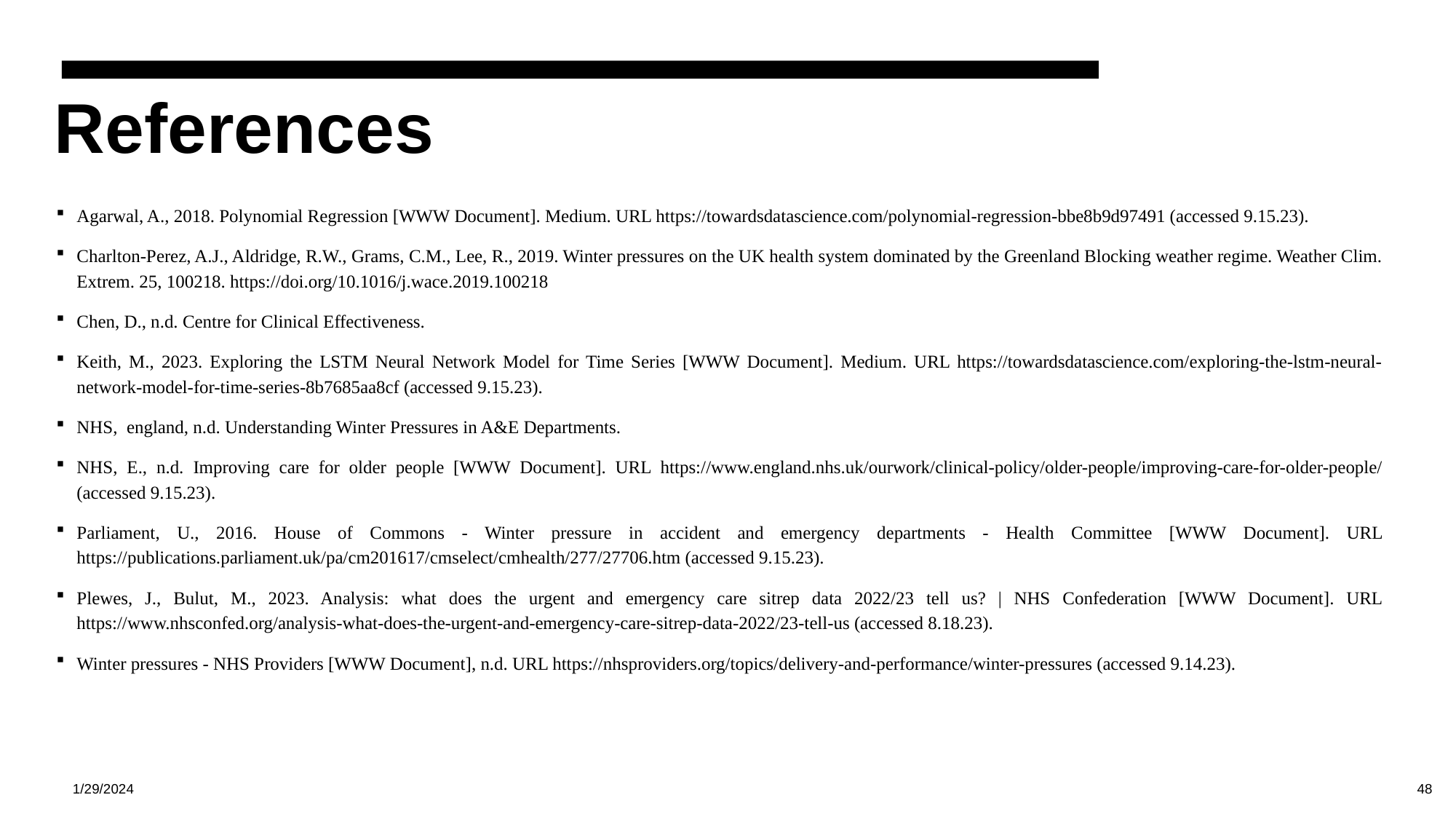

References
Agarwal, A., 2018. Polynomial Regression [WWW Document]. Medium. URL https://towardsdatascience.com/polynomial-regression-bbe8b9d97491 (accessed 9.15.23).
Charlton-Perez, A.J., Aldridge, R.W., Grams, C.M., Lee, R., 2019. Winter pressures on the UK health system dominated by the Greenland Blocking weather regime. Weather Clim. Extrem. 25, 100218. https://doi.org/10.1016/j.wace.2019.100218
Chen, D., n.d. Centre for Clinical Effectiveness.
Keith, M., 2023. Exploring the LSTM Neural Network Model for Time Series [WWW Document]. Medium. URL https://towardsdatascience.com/exploring-the-lstm-neural-network-model-for-time-series-8b7685aa8cf (accessed 9.15.23).
NHS,  england, n.d. Understanding Winter Pressures in A&E Departments.
NHS, E., n.d. Improving care for older people [WWW Document]. URL https://www.england.nhs.uk/ourwork/clinical-policy/older-people/improving-care-for-older-people/ (accessed 9.15.23).
Parliament, U., 2016. House of Commons - Winter pressure in accident and emergency departments - Health Committee [WWW Document]. URL https://publications.parliament.uk/pa/cm201617/cmselect/cmhealth/277/27706.htm (accessed 9.15.23).
Plewes, J., Bulut, M., 2023. Analysis: what does the urgent and emergency care sitrep data 2022/23 tell us? | NHS Confederation [WWW Document]. URL https://www.nhsconfed.org/analysis-what-does-the-urgent-and-emergency-care-sitrep-data-2022/23-tell-us (accessed 8.18.23).
Winter pressures - NHS Providers [WWW Document], n.d. URL https://nhsproviders.org/topics/delivery-and-performance/winter-pressures (accessed 9.14.23).

1/29/2024
48